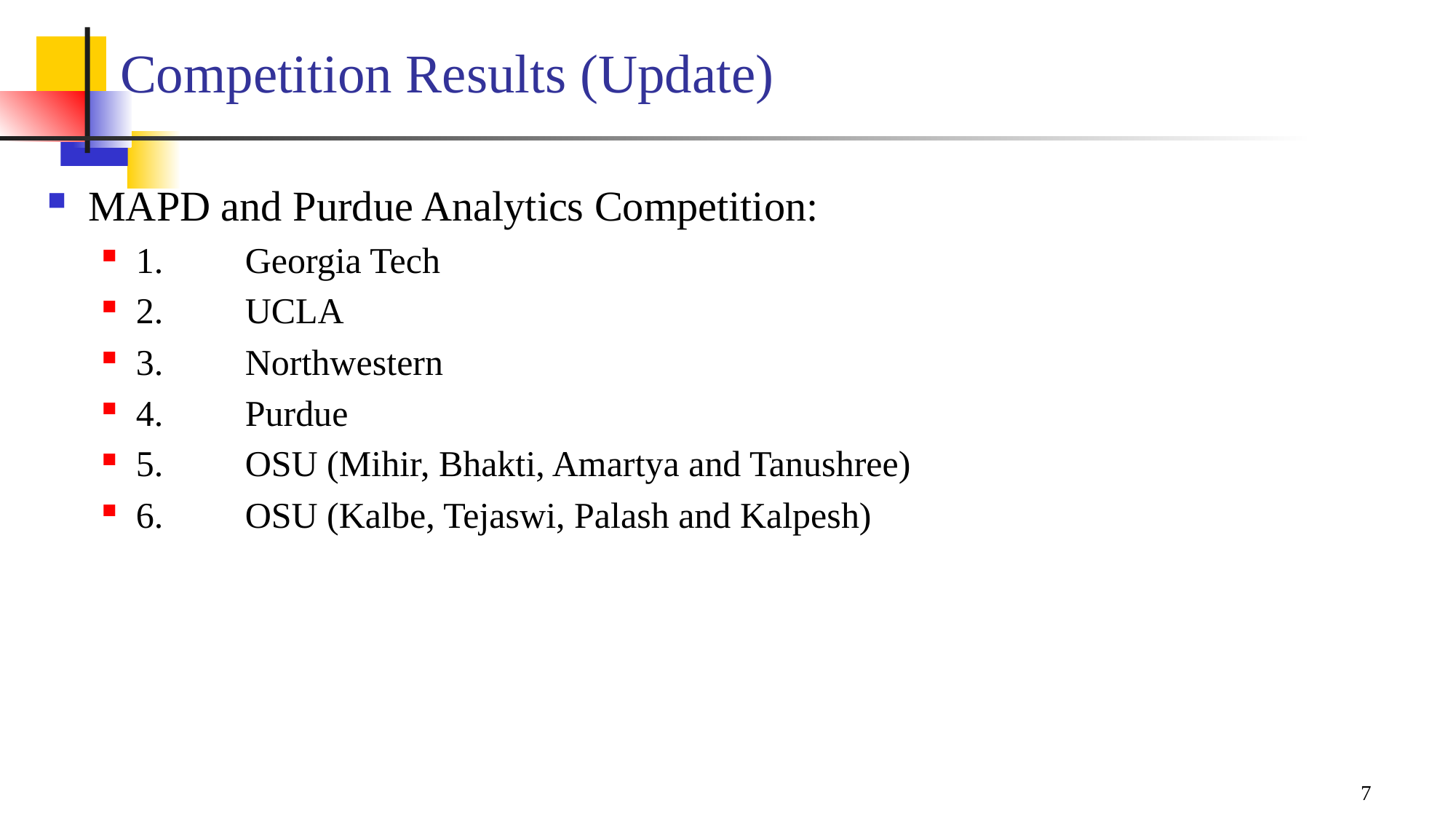

# Competition Results (Update)
MAPD and Purdue Analytics Competition:
1.	Georgia Tech
2.	UCLA
3.	Northwestern
4.	Purdue
5.	OSU (Mihir, Bhakti, Amartya and Tanushree)
6.	OSU (Kalbe, Tejaswi, Palash and Kalpesh)

7